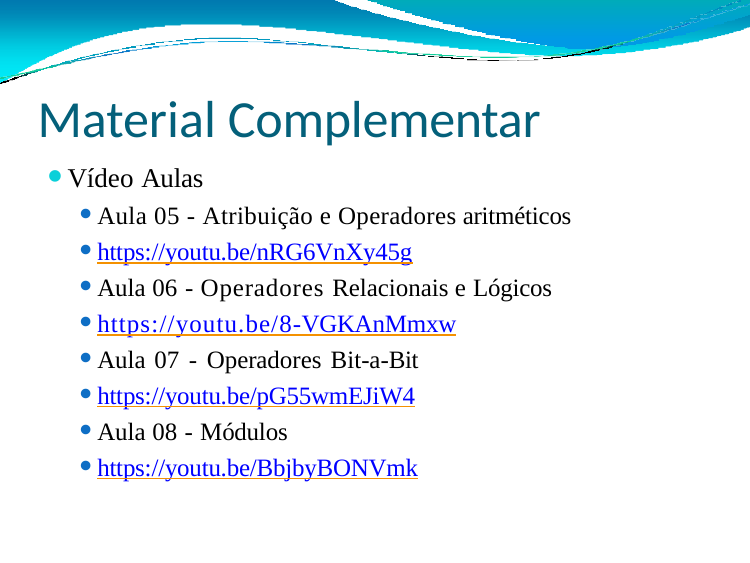

# Material Complementar
Vídeo Aulas
Aula 05 - Atribuição e Operadores aritméticos
https://youtu.be/nRG6VnXy45g
Aula 06 - Operadores Relacionais e Lógicos
https://youtu.be/8-VGKAnMmxw
Aula 07 - Operadores Bit-a-Bit
https://youtu.be/pG55wmEJiW4
Aula 08 - Módulos
https://youtu.be/BbjbyBONVmk